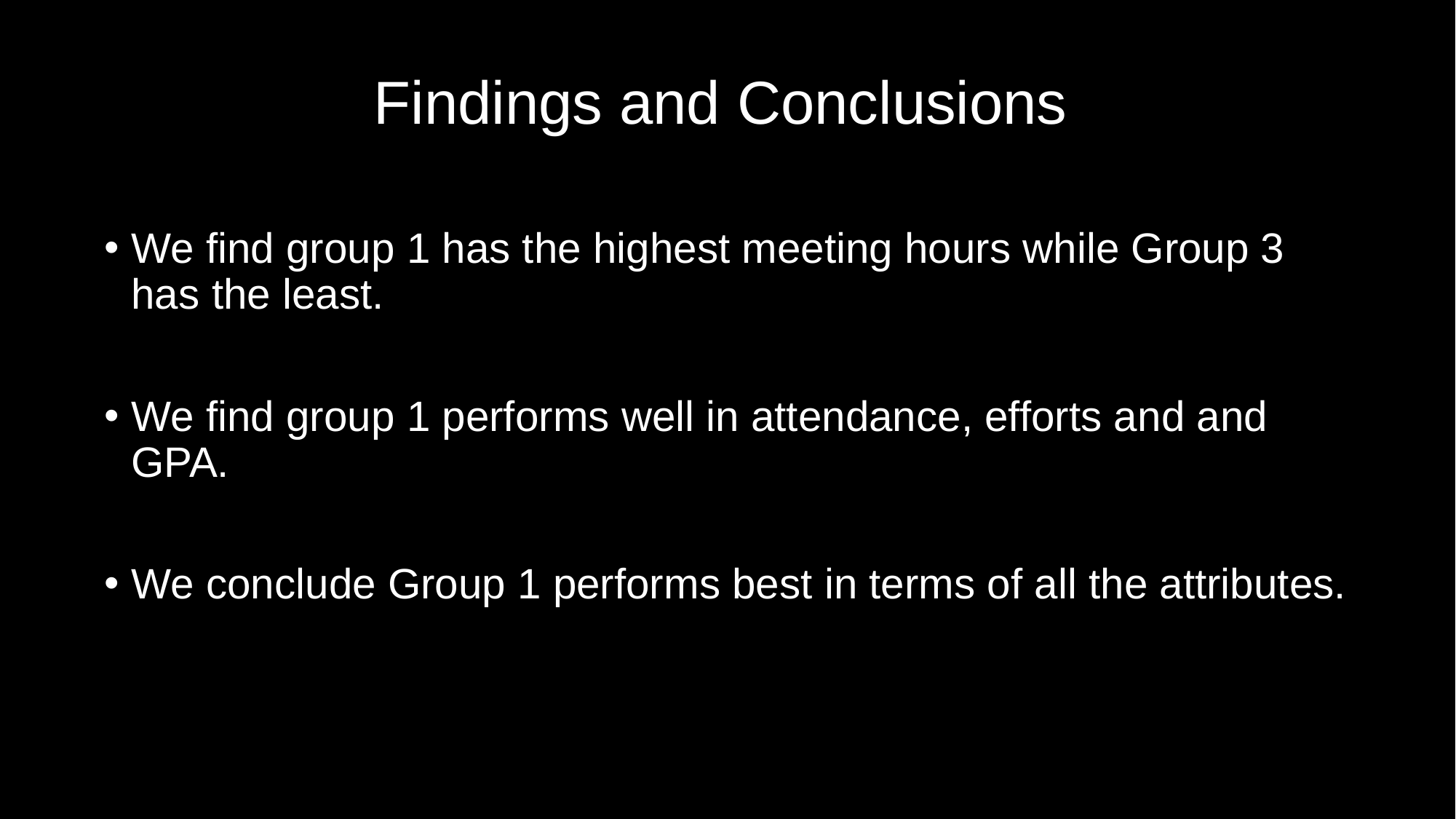

# Findings and Conclusions
We find group 1 has the highest meeting hours while Group 3 has the least.

We find group 1 performs well in attendance, efforts and and  GPA.

We conclude Group 1 performs best in terms of all the attributes.